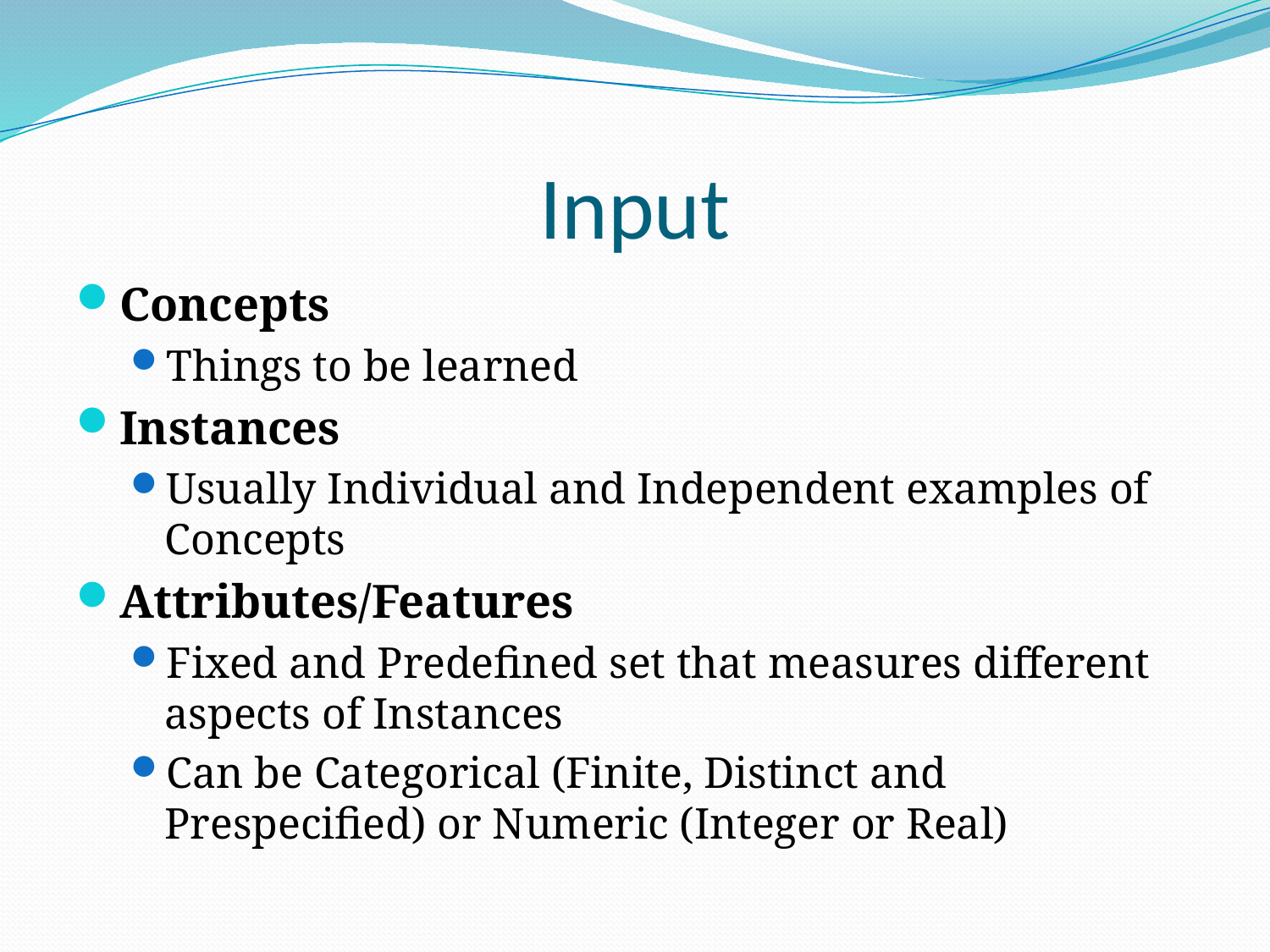

# Input
Concepts
Things to be learned
Instances
Usually Individual and Independent examples of Concepts
Attributes/Features
Fixed and Predefined set that measures different aspects of Instances
Can be Categorical (Finite, Distinct and Prespecified) or Numeric (Integer or Real)